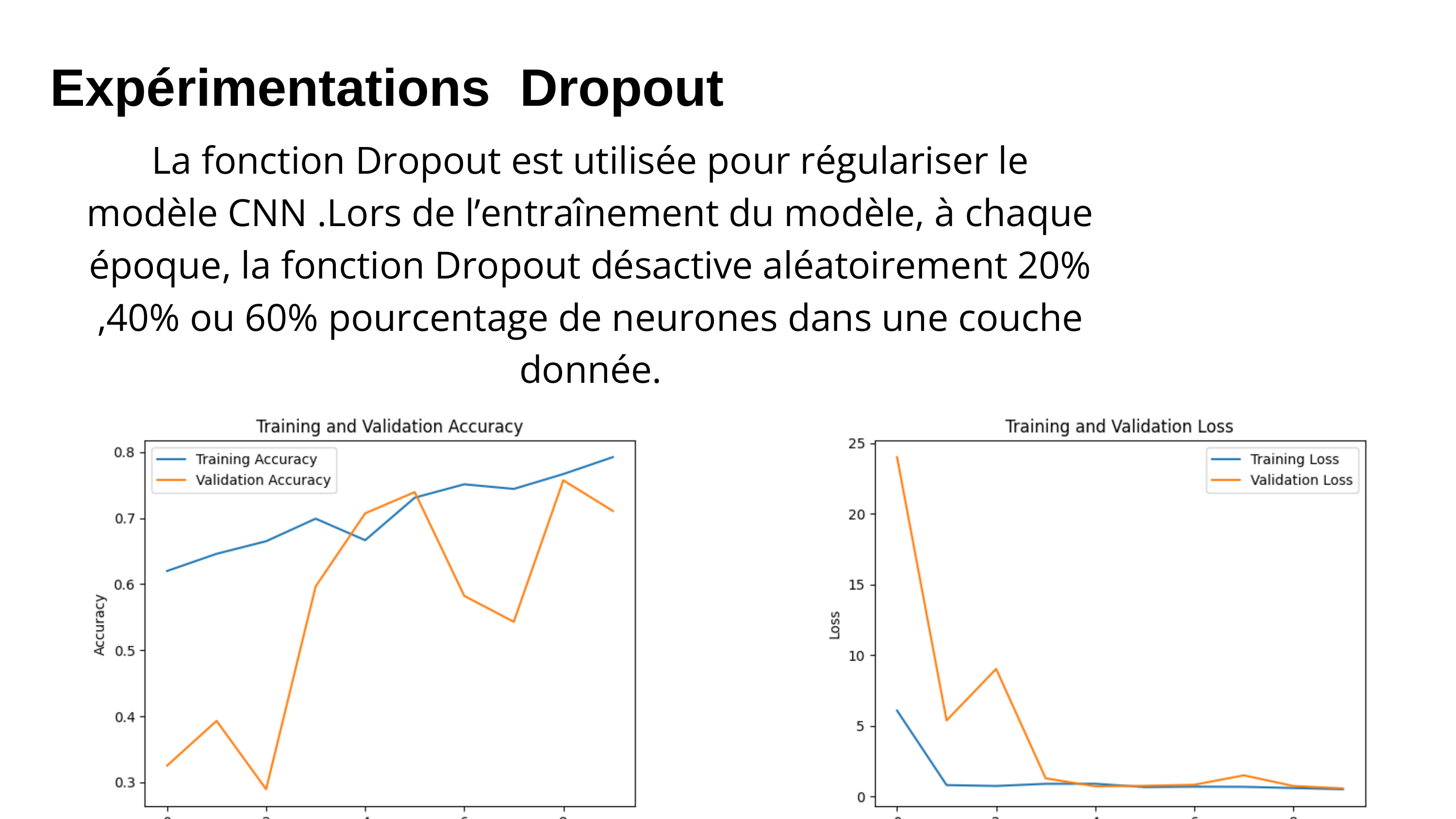

Expérimentations  Dropout
La fonction Dropout est utilisée pour régulariser le modèle CNN .Lors de l’entraînement du modèle, à chaque époque, la fonction Dropout désactive aléatoirement 20% ,40% ou 60% pourcentage de neurones dans une couche donnée.